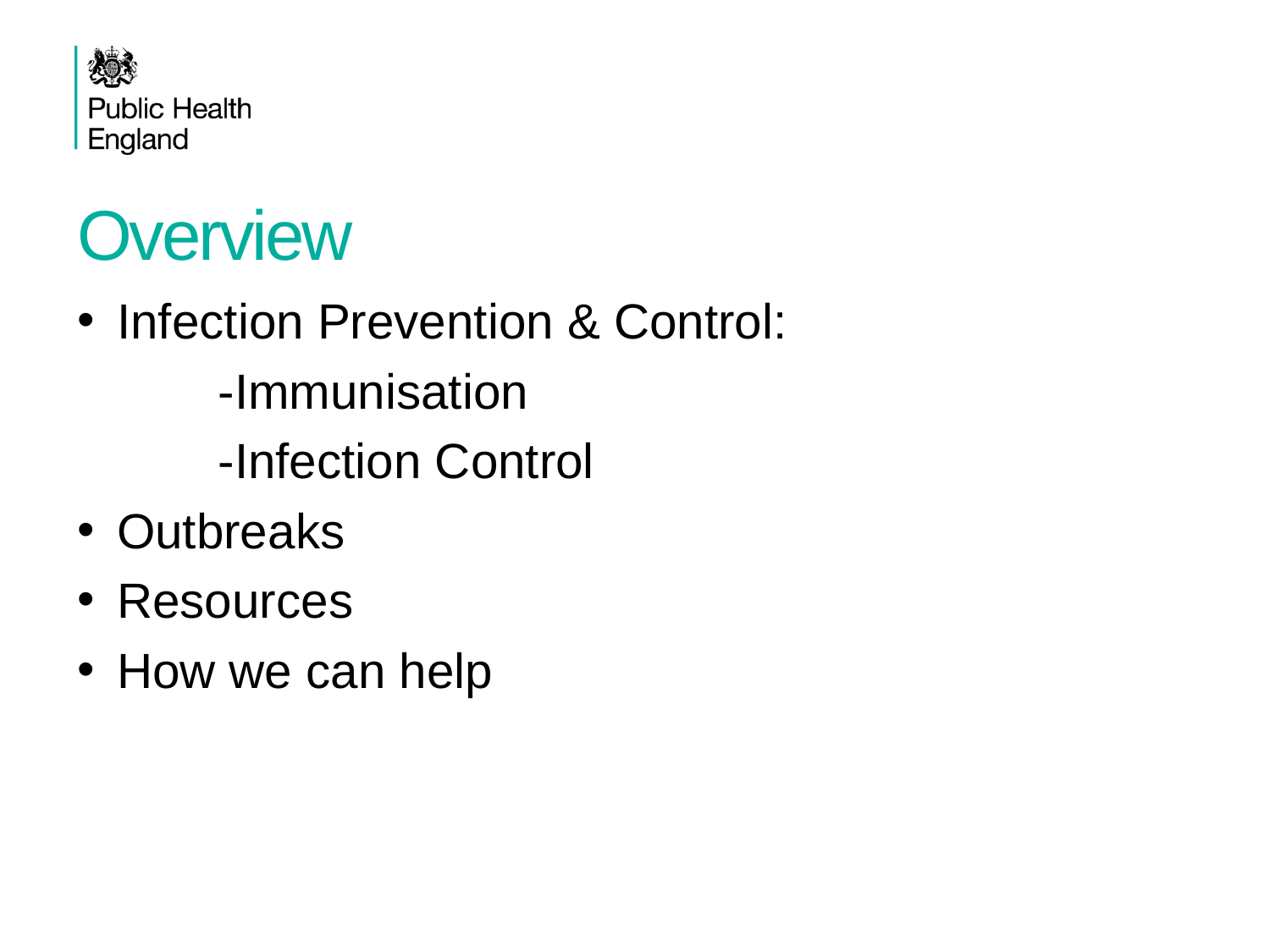

# Overview
Infection Prevention & Control:
	 -Immunisation
	 -Infection Control
Outbreaks
Resources
How we can help